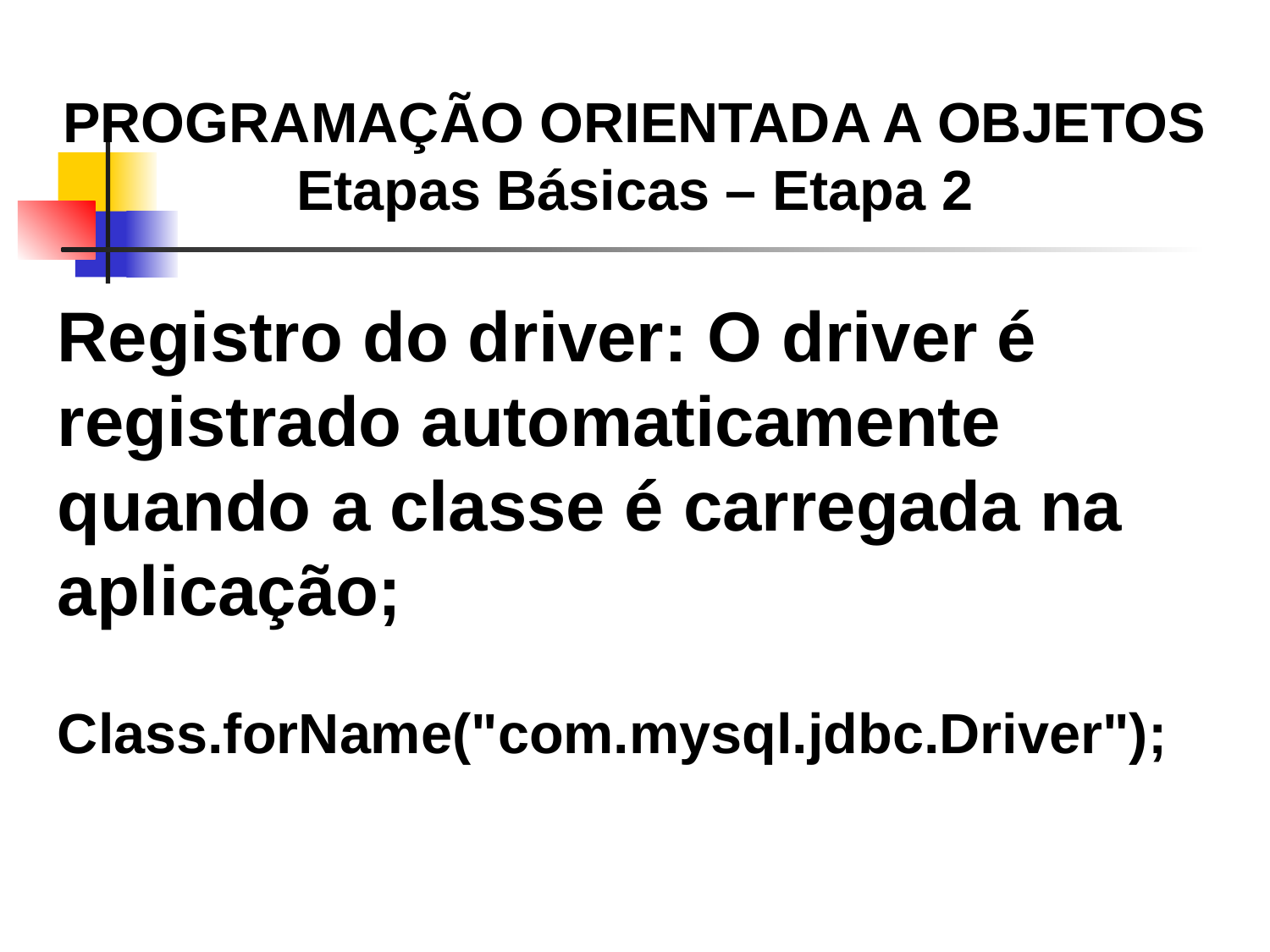

PROGRAMAÇÃO ORIENTADA A OBJETOS
Etapas Básicas – Etapa 2
Registro do driver: O driver é registrado automaticamente quando a classe é carregada na aplicação;

Class.forName("com.mysql.jdbc.Driver");